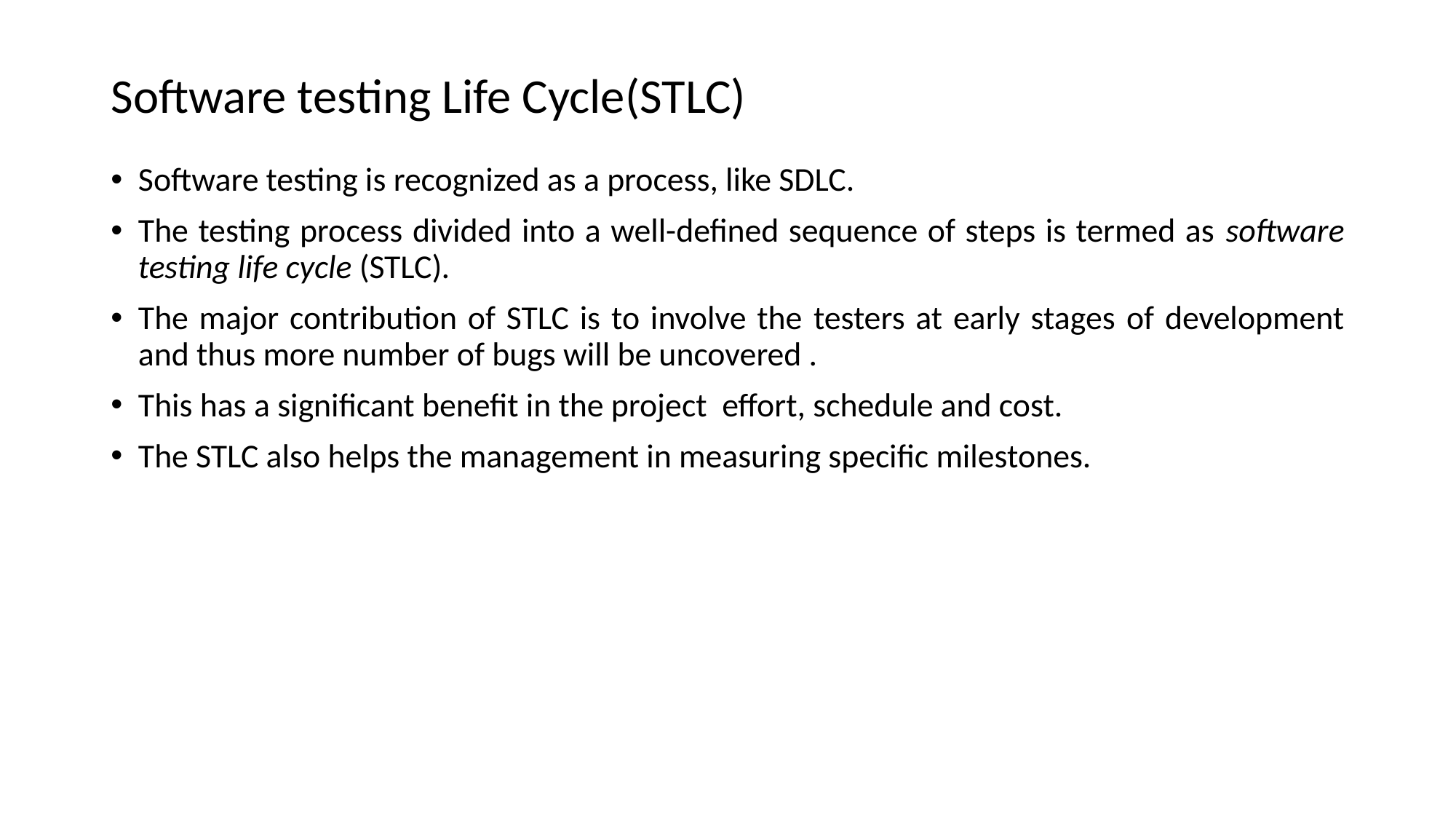

# Software testing Life Cycle(STLC)
Software testing is recognized as a process, like SDLC.
The testing process divided into a well-defined sequence of steps is termed as software testing life cycle (STLC).
The major contribution of STLC is to involve the testers at early stages of development and thus more number of bugs will be uncovered .
This has a significant benefit in the project  effort, schedule and cost.
The STLC also helps the management in measuring specific milestones.